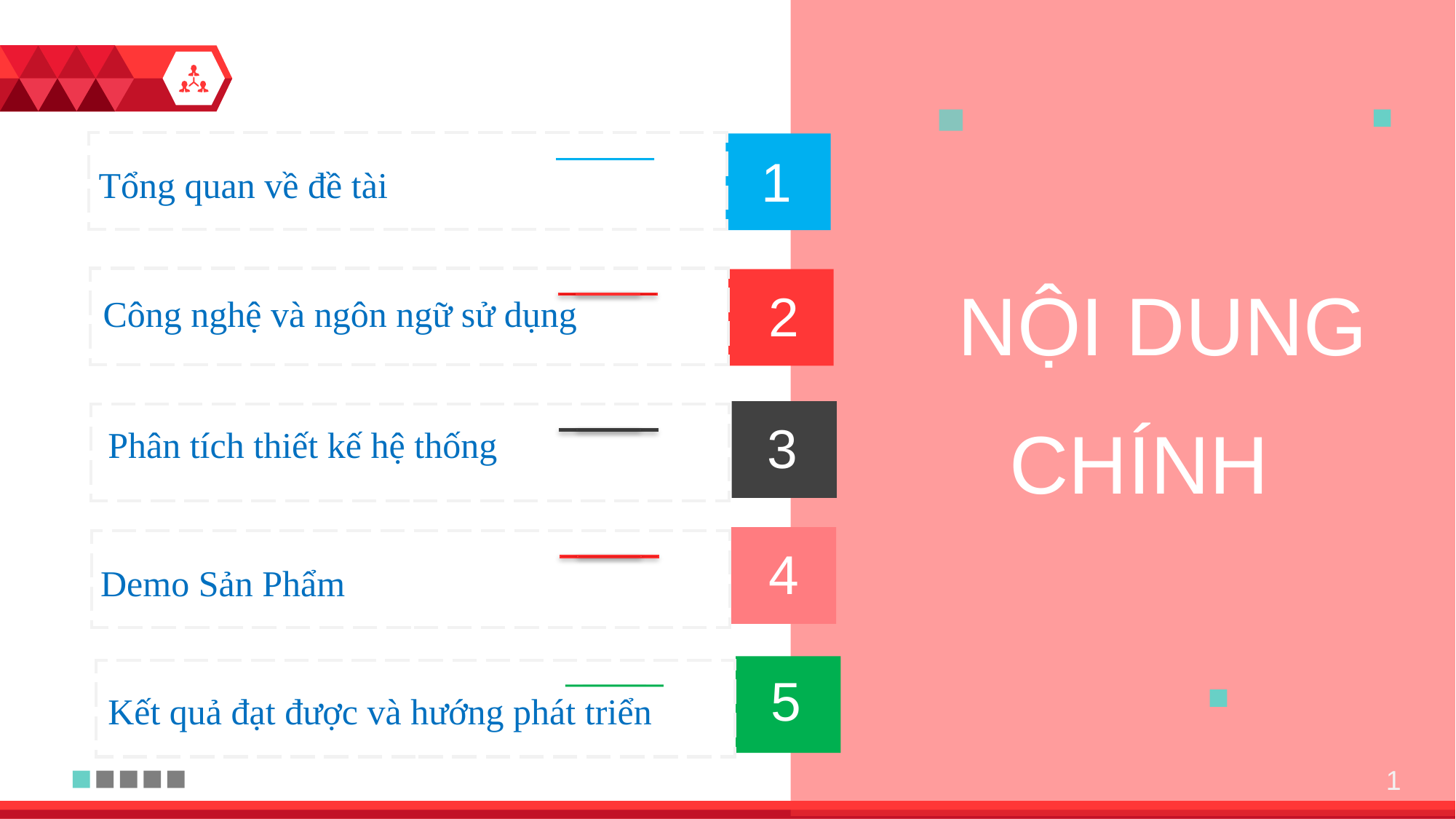

1
Tổng quan về đề tài

NỘI DUNG
CHÍNH

2
Công nghệ và ngôn ngữ sử dụng

3

Phân tích thiết kế hệ thống

4

Demo Sản Phẩm

5

Kết quả đạt được và hướng phát triển

1